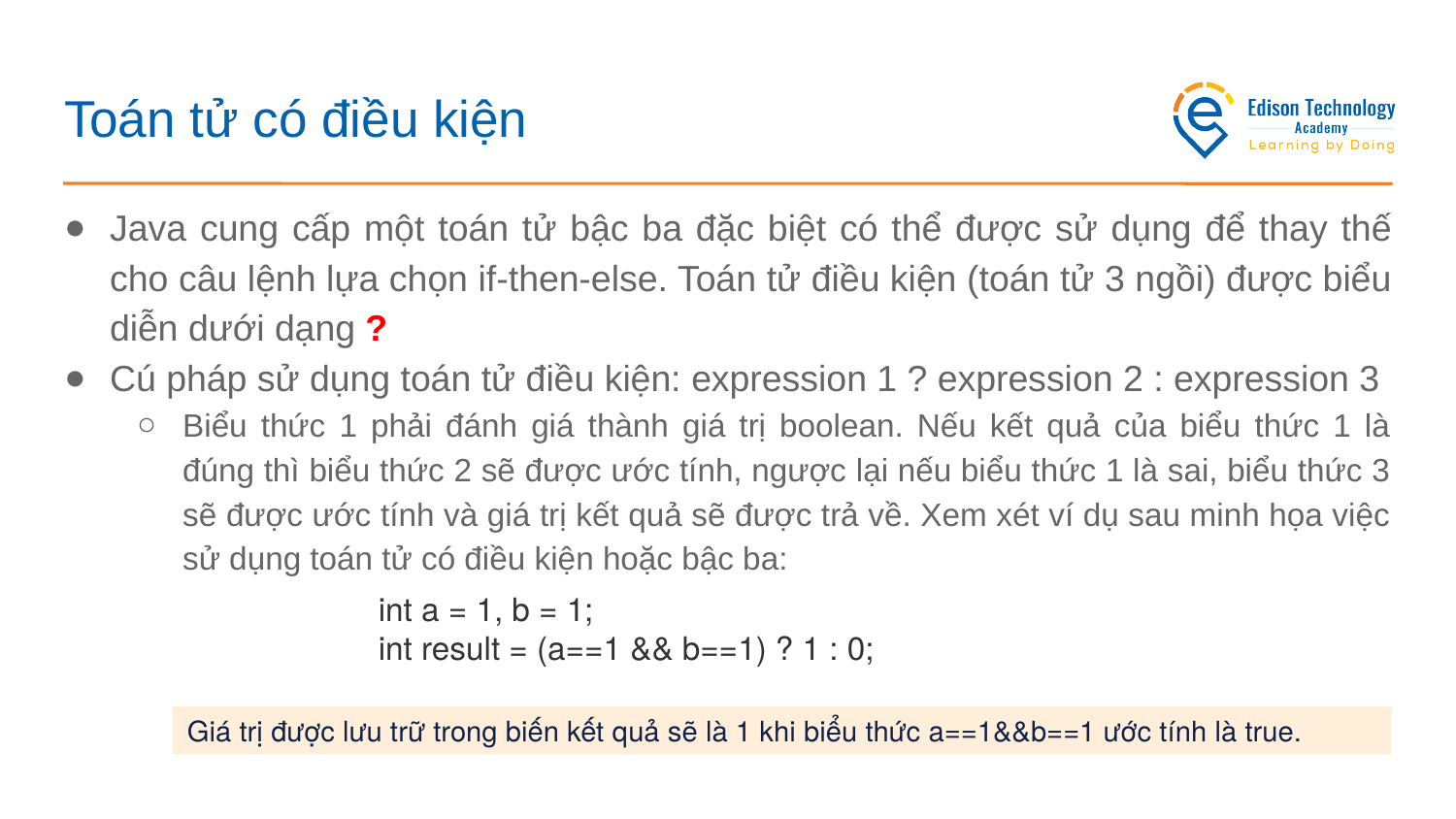

# Toán tử có điều kiện
Java cung cấp một toán tử bậc ba đặc biệt có thể được sử dụng để thay thế cho câu lệnh lựa chọn if-then-else. Toán tử điều kiện (toán tử 3 ngồi) được biểu diễn dưới dạng ?
Cú pháp sử dụng toán tử điều kiện: expression 1 ? expression 2 : expression 3
Biểu thức 1 phải đánh giá thành giá trị boolean. Nếu kết quả của biểu thức 1 là đúng thì biểu thức 2 sẽ được ước tính, ngược lại nếu biểu thức 1 là sai, biểu thức 3 sẽ được ước tính và giá trị kết quả sẽ được trả về. Xem xét ví dụ sau minh họa việc sử dụng toán tử có điều kiện hoặc bậc ba:
int a = 1, b = 1;
int result = (a==1 && b==1) ? 1 : 0;
Giá trị được lưu trữ trong biến kết quả sẽ là 1 khi biểu thức a==1&&b==1 ước tính là true.